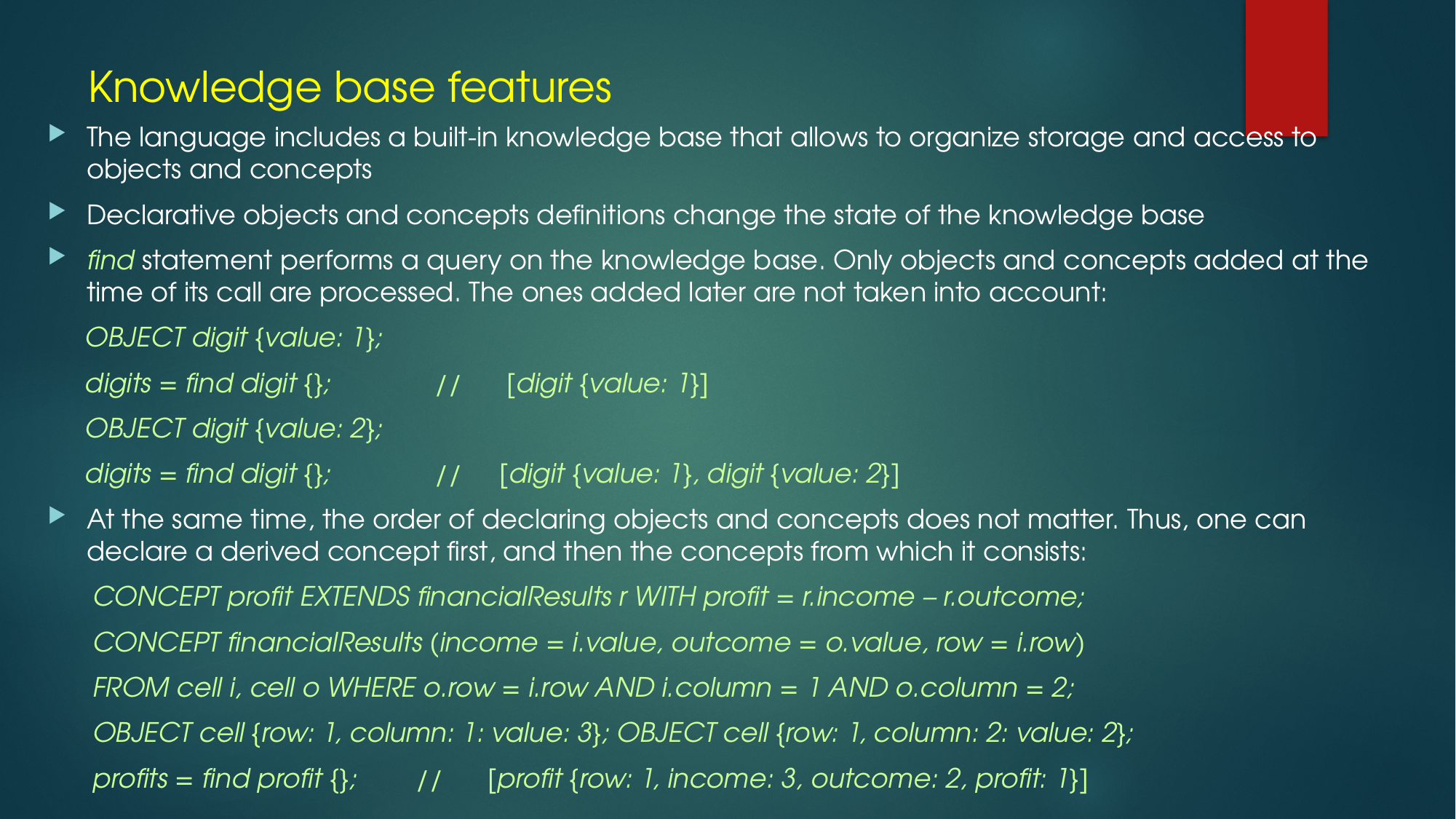

# Knowledge base features
The language includes a built-in knowledge base that allows to organize storage and access to objects and concepts
Declarative objects and concepts definitions change the state of the knowledge base
find statement performs a query on the knowledge base. Only objects and concepts added at the time of its call are processed. The ones added later are not taken into account:
     OBJECT digit {value: 1};
     digits = find digit {};              //      [digit {value: 1}]
     OBJECT digit {value: 2};
     digits = find digit {};              //     [digit {value: 1}, digit {value: 2}]
At the same time, the order of declaring objects and concepts does not matter. Thus, one can declare a derived concept first, and then the concepts from which it consists:
      CONCEPT profit EXTENDS financialResults r WITH profit = r.income – r.outcome;
      CONCEPT financialResults (income = i.value, outcome = o.value, row = i.row)
      FROM cell i, cell o WHERE o.row = i.row AND i.column = 1 AND o.column = 2;
      OBJECT cell {row: 1, column: 1: value: 3}; OBJECT cell {row: 1, column: 2: value: 2};
      profits = find profit {};        //      [profit {row: 1, income: 3, outcome: 2, profit: 1}]